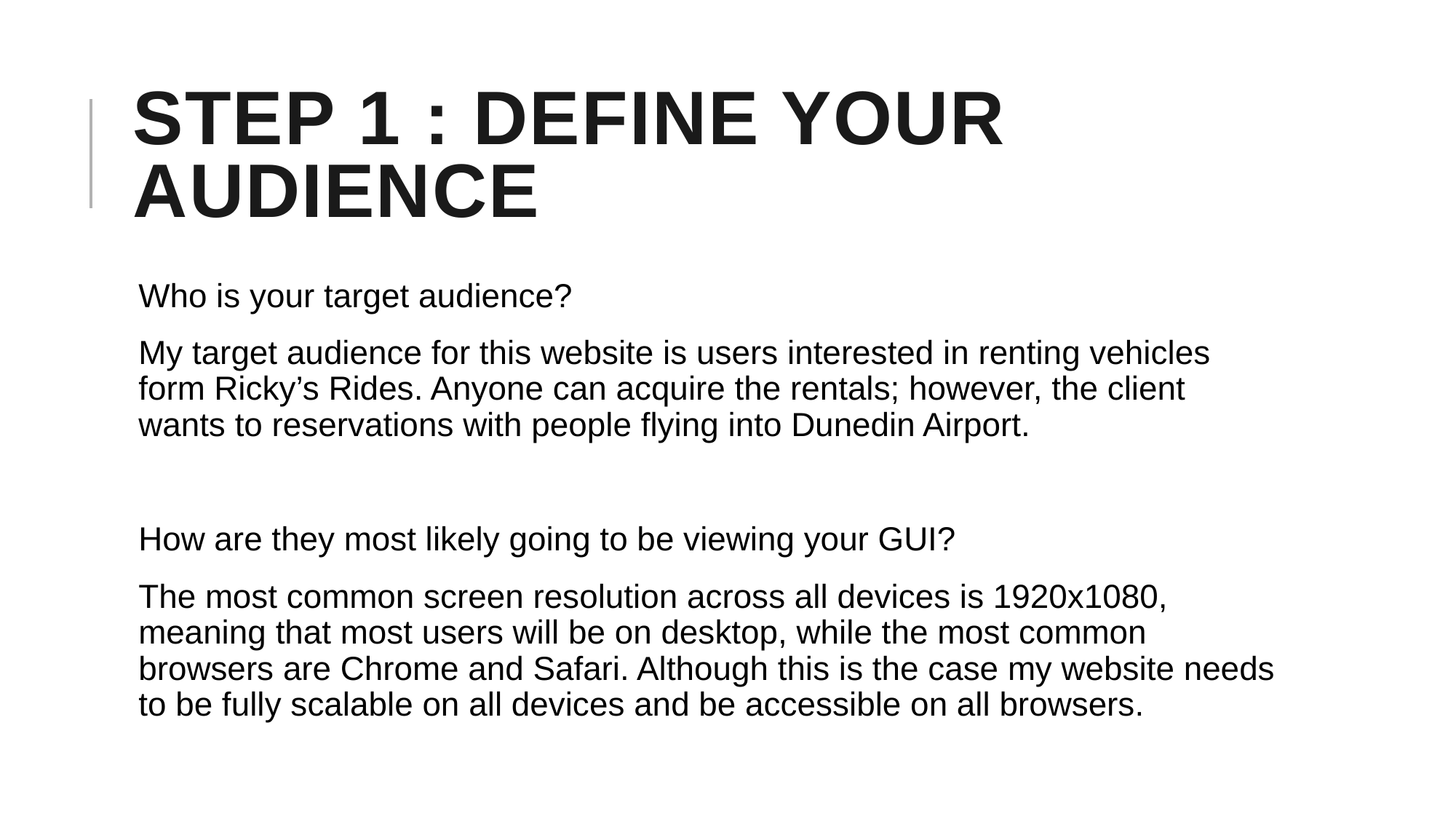

# STEP 1 : DEFINE YOUR AUDIENCE
Who is your target audience?
My target audience for this website is users interested in renting vehicles form Ricky’s Rides. Anyone can acquire the rentals; however, the client wants to reservations with people flying into Dunedin Airport.

How are they most likely going to be viewing your GUI?
The most common screen resolution across all devices is 1920x1080, meaning that most users will be on desktop, while the most common browsers are Chrome and Safari. Although this is the case my website needs to be fully scalable on all devices and be accessible on all browsers.